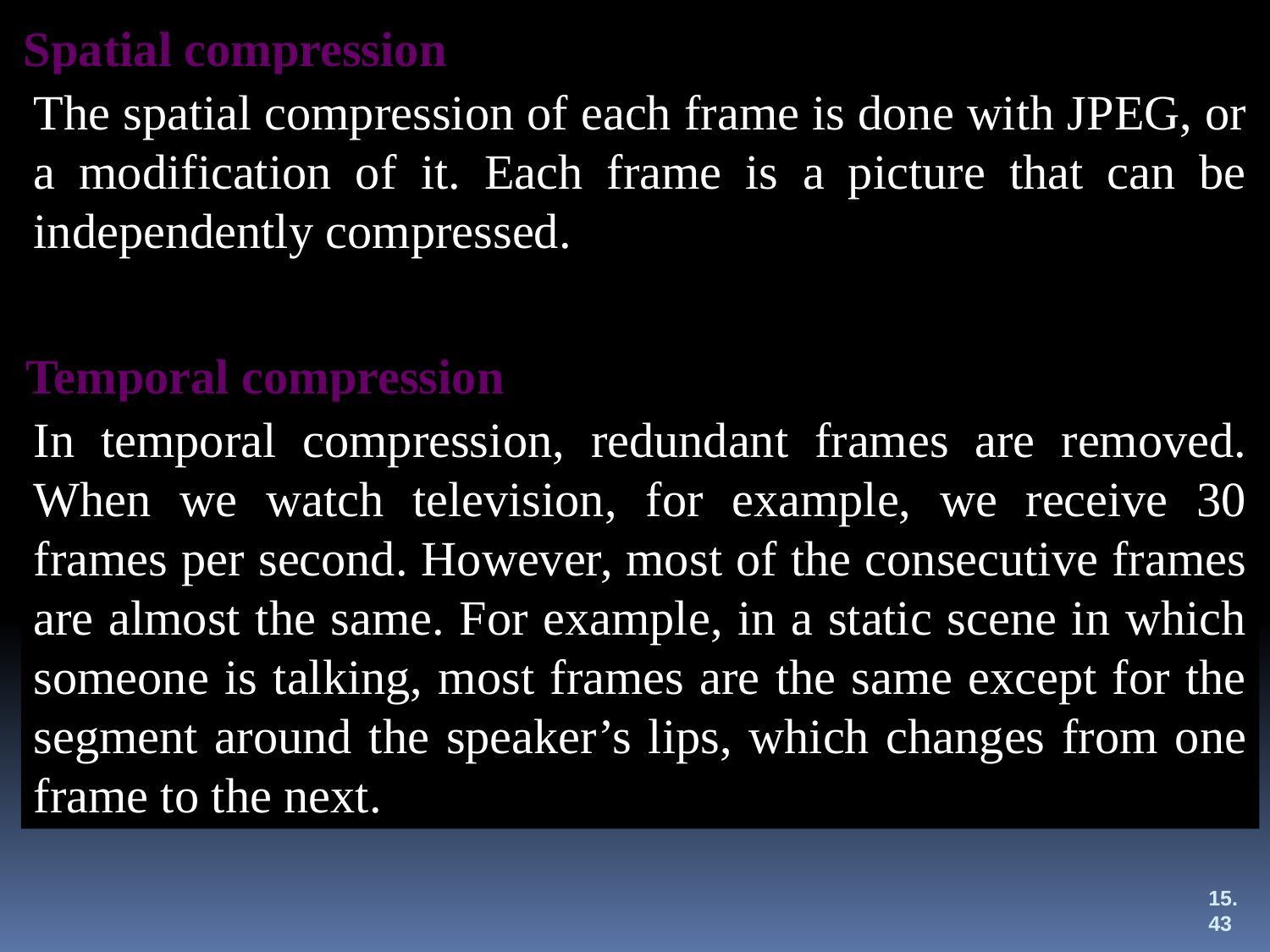

Spatial compression
The spatial compression of each frame is done with JPEG, or a modification of it. Each frame is a picture that can be independently compressed.
Temporal compression
In temporal compression, redundant frames are removed. When we watch television, for example, we receive 30 frames per second. However, most of the consecutive frames are almost the same. For example, in a static scene in which someone is talking, most frames are the same except for the segment around the speaker’s lips, which changes from one frame to the next.
15.43